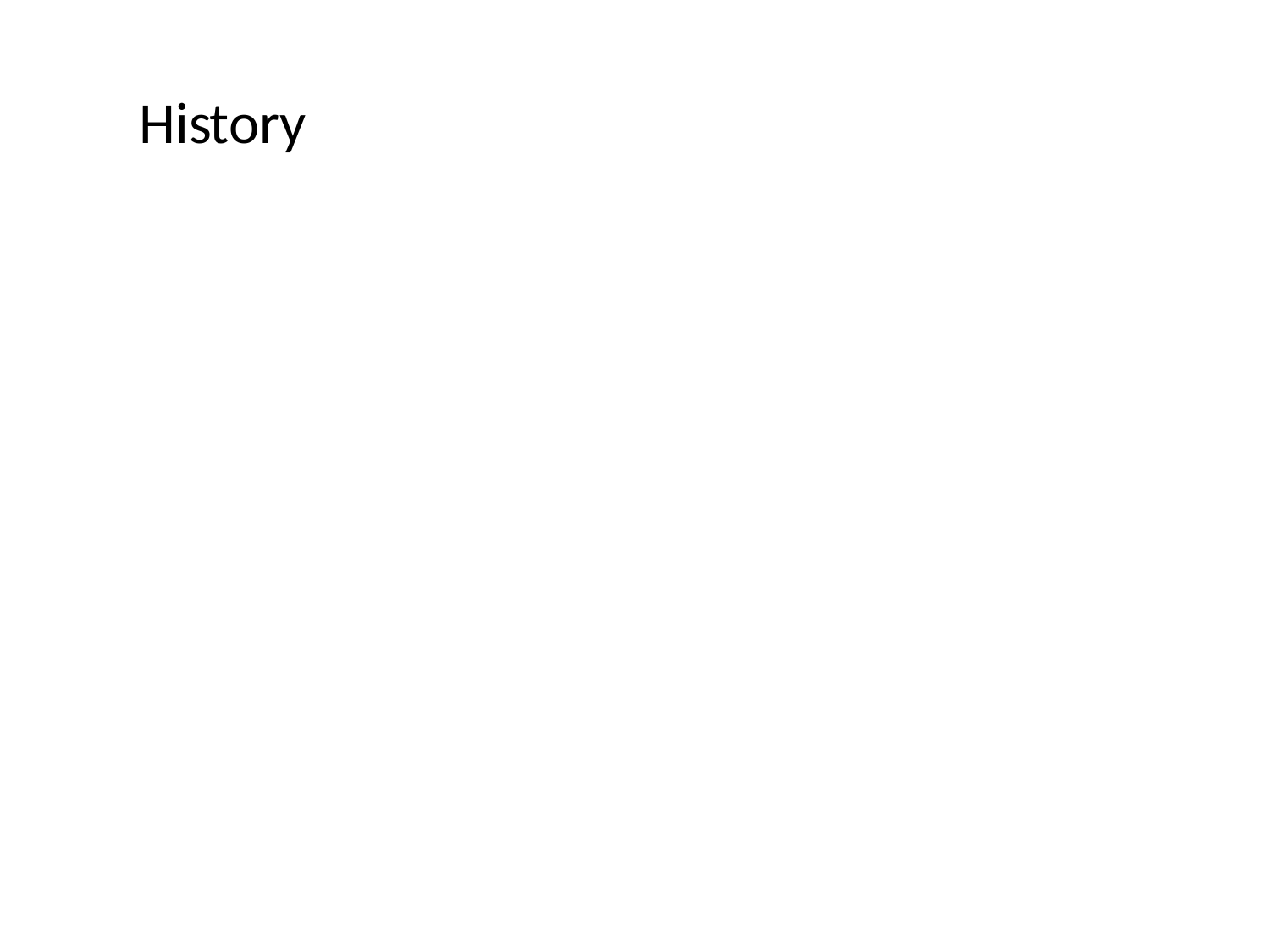

# History
Middle Ages.

The term entrepreneur was used to describe a  person who managed large production projects.

This person did not take any risks, but managed  the project with the resources provided.

A typical entrepreneur was the cleric who  managed architectural projects.